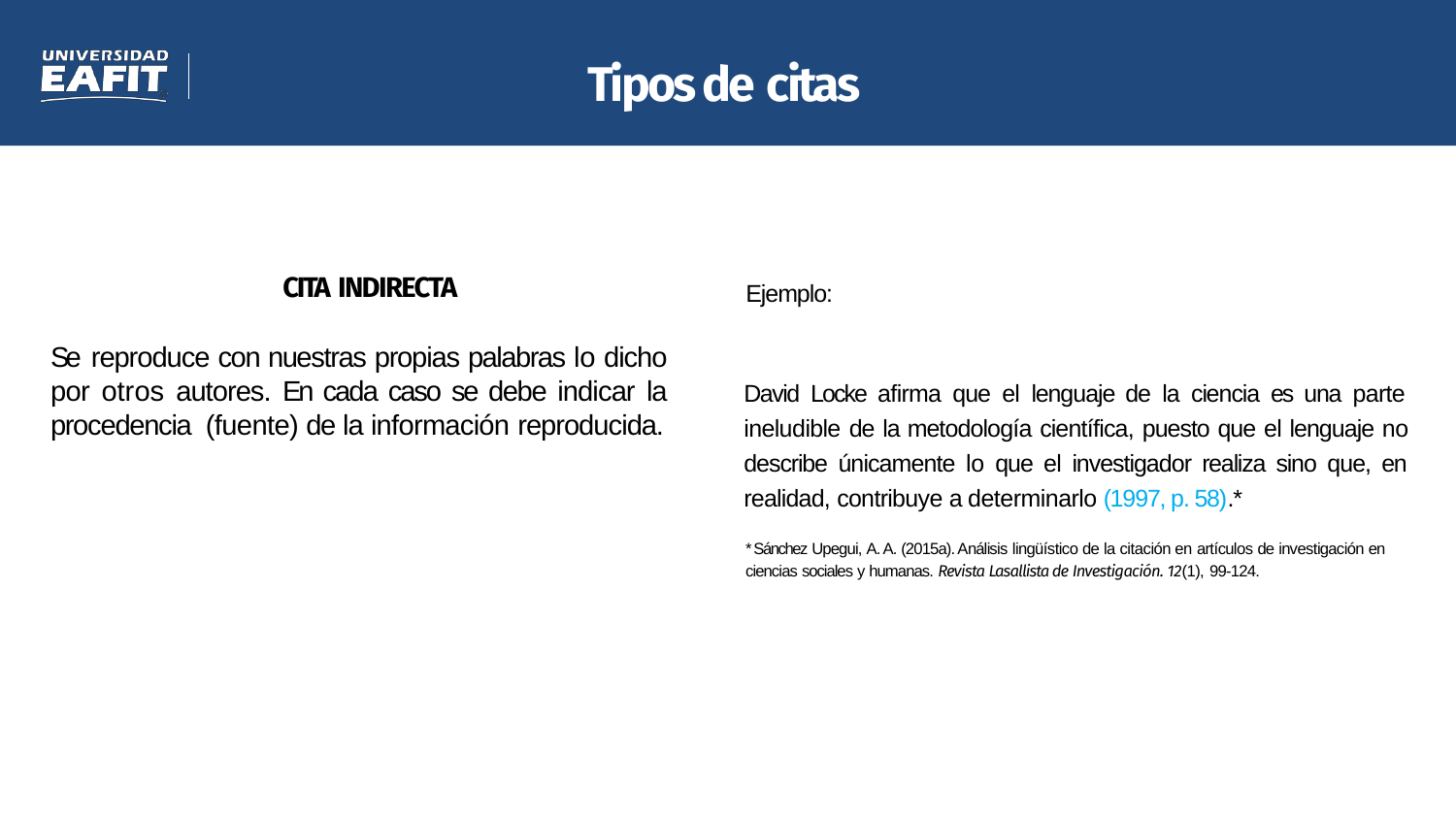

# Tipos de citas
CITA INDIRECTA

Se  reproduce con nuestras propias palabras lo dicho por otros autores. En cada caso se debe indicar la procedencia  (fuente) de la información reproducida.
Ejemplo:
David Locke afirma que el lenguaje de la ciencia es una parte  ineludible de la metodología científica, puesto que el lenguaje no  describe únicamente lo que el investigador realiza sino que, en  realidad, contribuye a determinarlo (1997, p. 58).*
* Sánchez Upegui, A. A. (2015a). Análisis lingüístico de la citación en artículos de investigación en ciencias sociales y humanas. Revista Lasallista de Investigación. 12(1), 99-124.